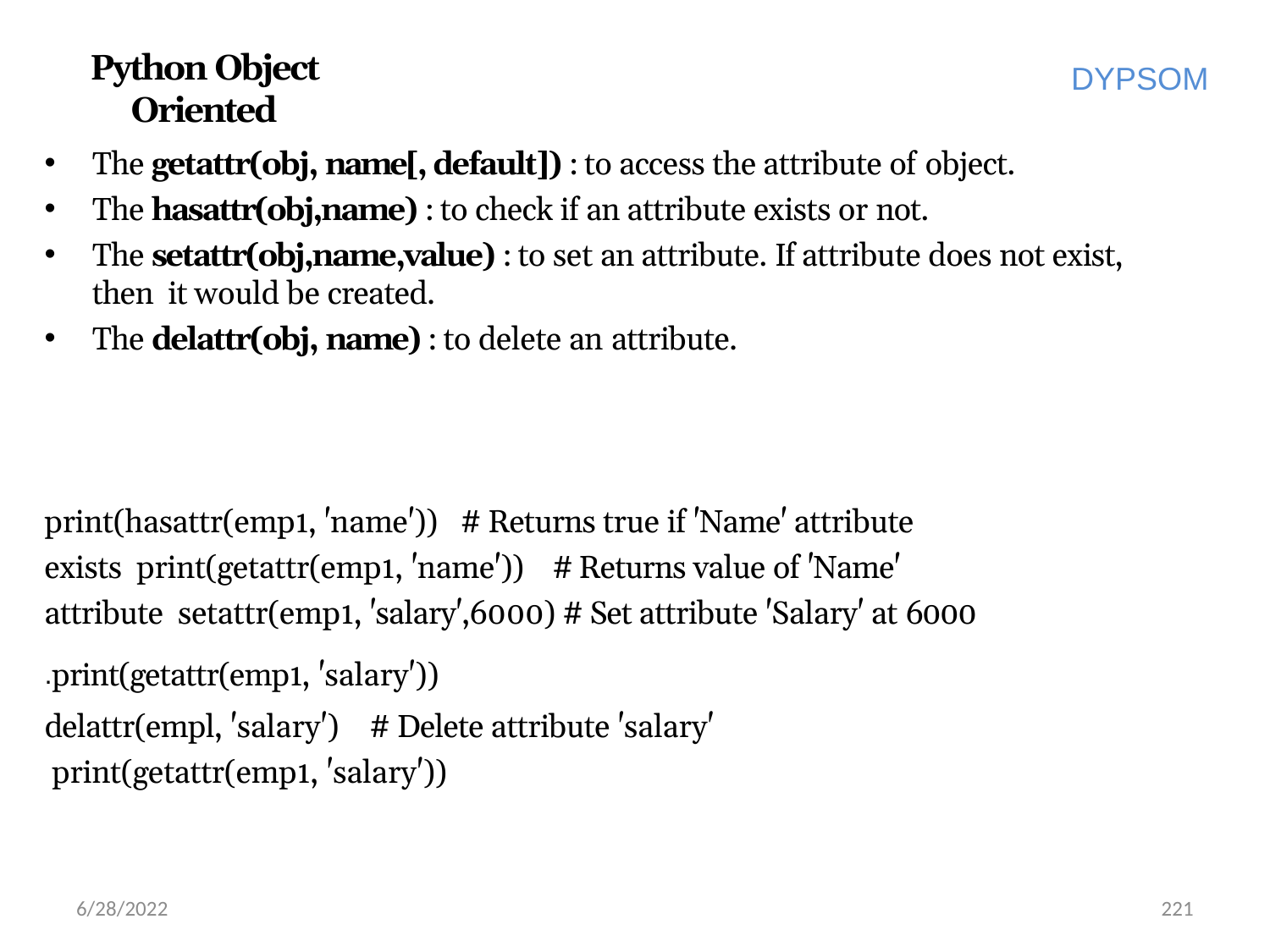

DYPSOM
# Python Object Oriented
The getattr(obj, name[, default]) : to access the attribute of object.
The hasattr(obj,name) : to check if an attribute exists or not.
The setattr(obj,name,value) : to set an attribute. If attribute does not exist, then  it would be created.
The delattr(obj, name) : to delete an attribute.
print(hasattr(emp1, 'name'))	# Returns true if 'Name' attribute exists  print(getattr(emp1, 'name'))	# Returns value of 'Name' attribute  setattr(emp1, 'salary',6000) # Set attribute 'Salary' at 6000
.print(getattr(emp1, 'salary'))
delattr(empl, 'salary')	# Delete attribute 'salary'  print(getattr(emp1, 'salary'))
6/28/2022
221